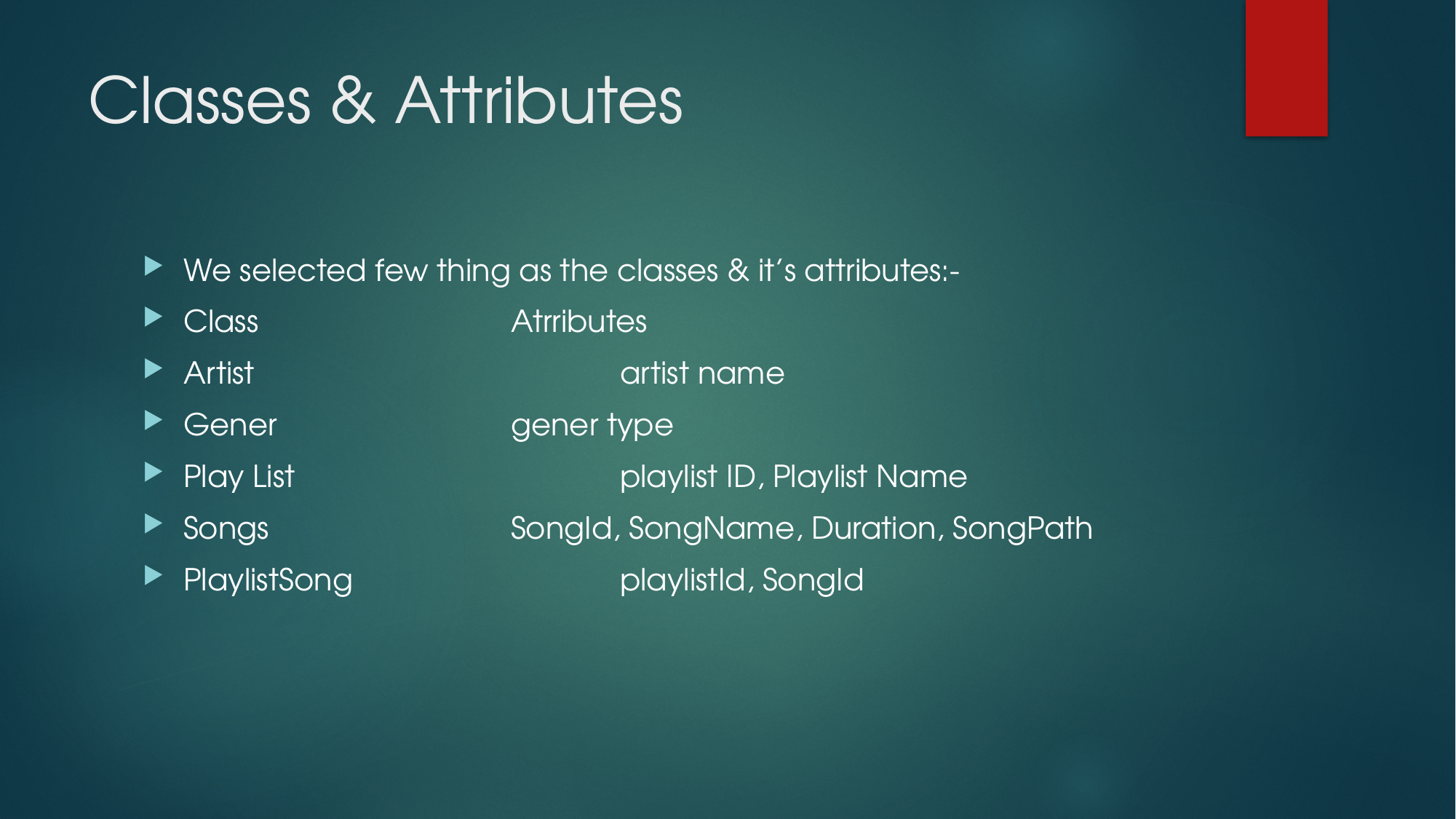

# Classes & Attributes
We selected few thing as the classes & it’s attributes:-
Class			Atrributes
Artist				artist name
Gener			gener type
Play List			playlist ID, Playlist Name
Songs			SongId, SongName, Duration, SongPath
PlaylistSong			playlistId, SongId